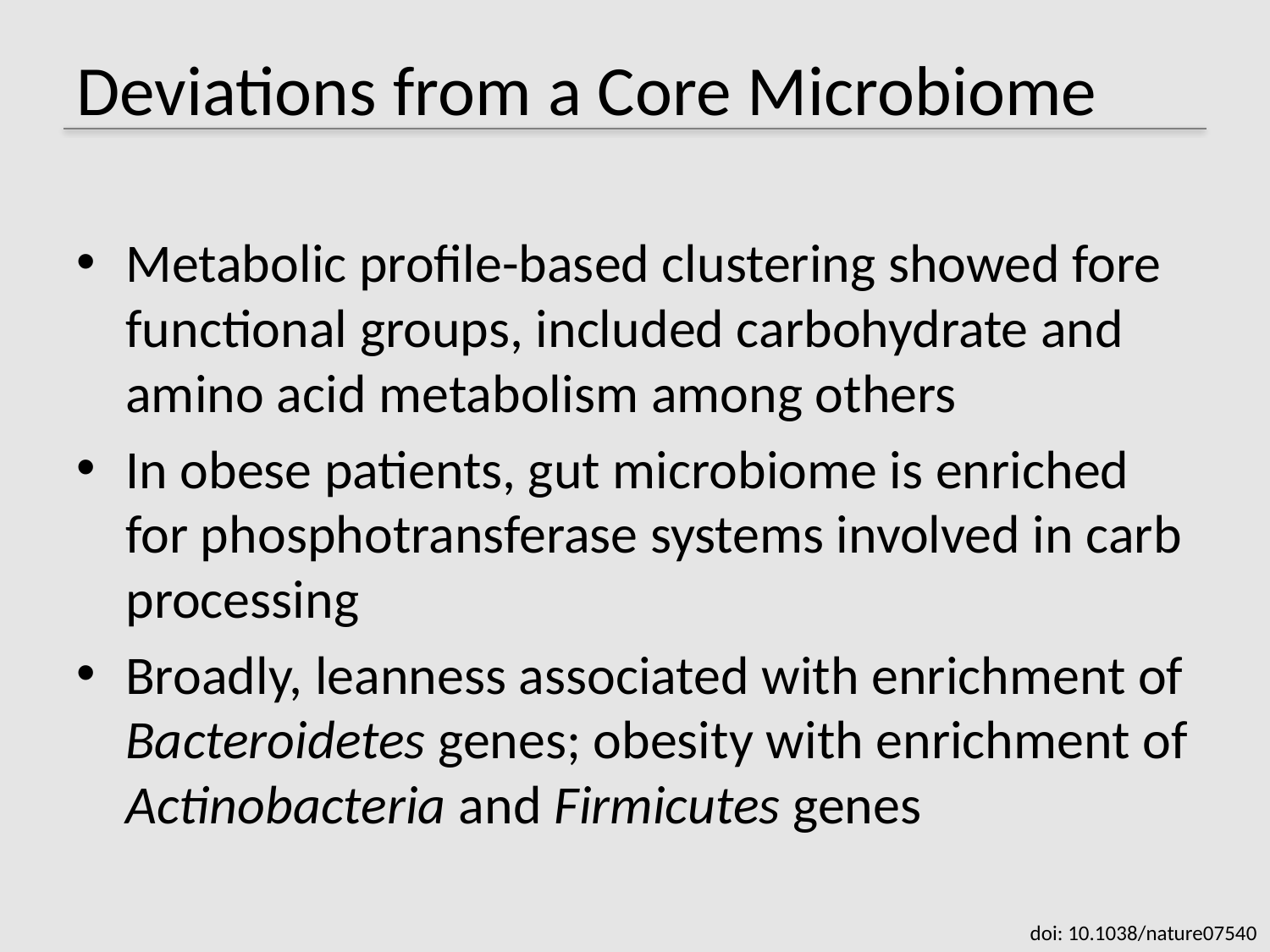

# Deviations from a Core Microbiome
Metabolic profile-based clustering showed fore functional groups, included carbohydrate and amino acid metabolism among others
In obese patients, gut microbiome is enriched for phosphotransferase systems involved in carb processing
Broadly, leanness associated with enrichment of Bacteroidetes genes; obesity with enrichment of Actinobacteria and Firmicutes genes
doi: 10.1038/nature07540